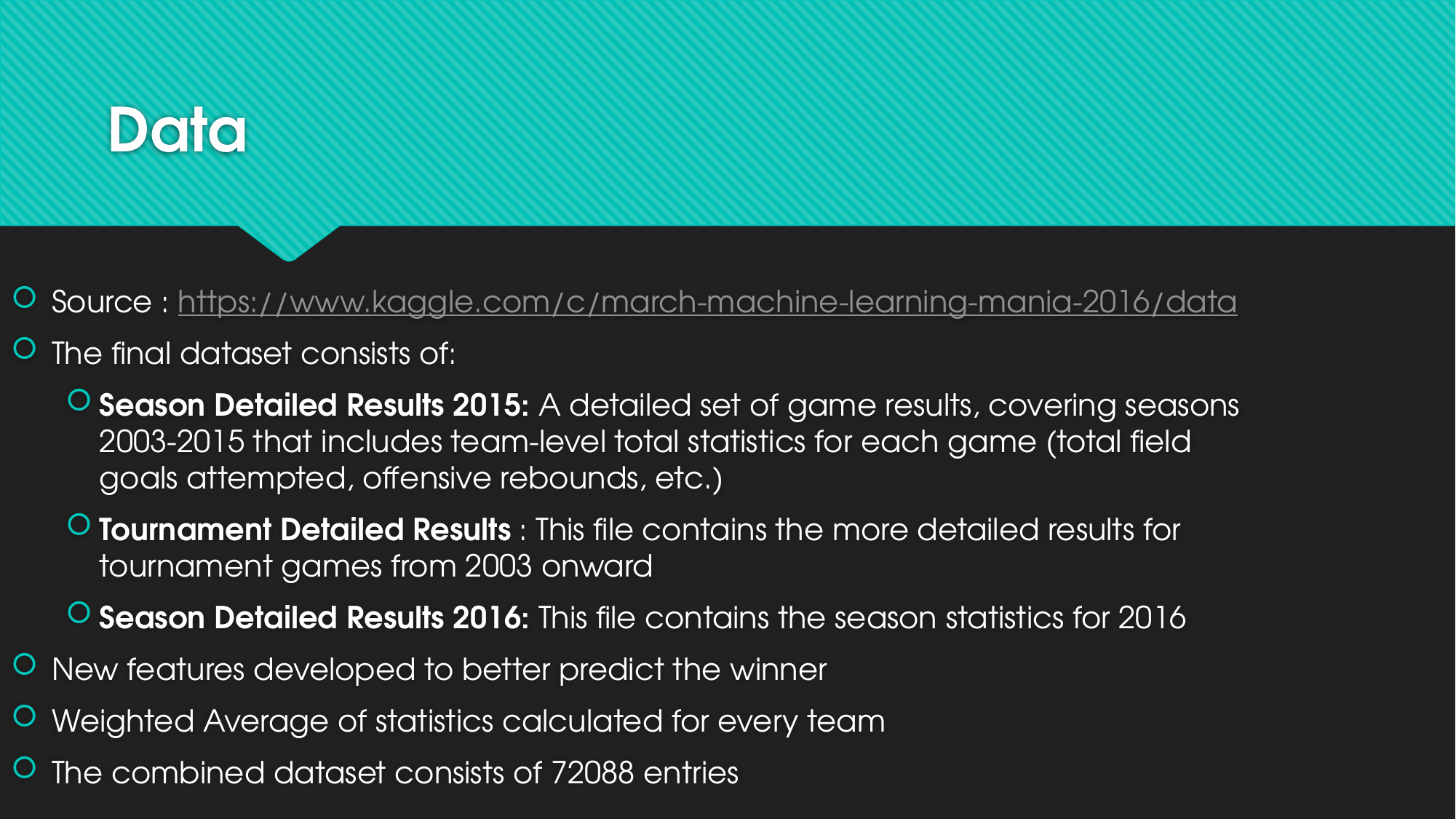

# Data
Source : https://www.kaggle.com/c/march-machine-learning-mania-2016/data
The final dataset consists of:
Season Detailed Results 2015: A detailed set of game results, covering seasons 2003-2015 that includes team-level total statistics for each game (total field goals attempted, offensive rebounds, etc.)
Tournament Detailed Results : This file contains the more detailed results for tournament games from 2003 onward
Season Detailed Results 2016: This file contains the season statistics for 2016
New features developed to better predict the winner
Weighted Average of statistics calculated for every team
The combined dataset consists of 72088 entries